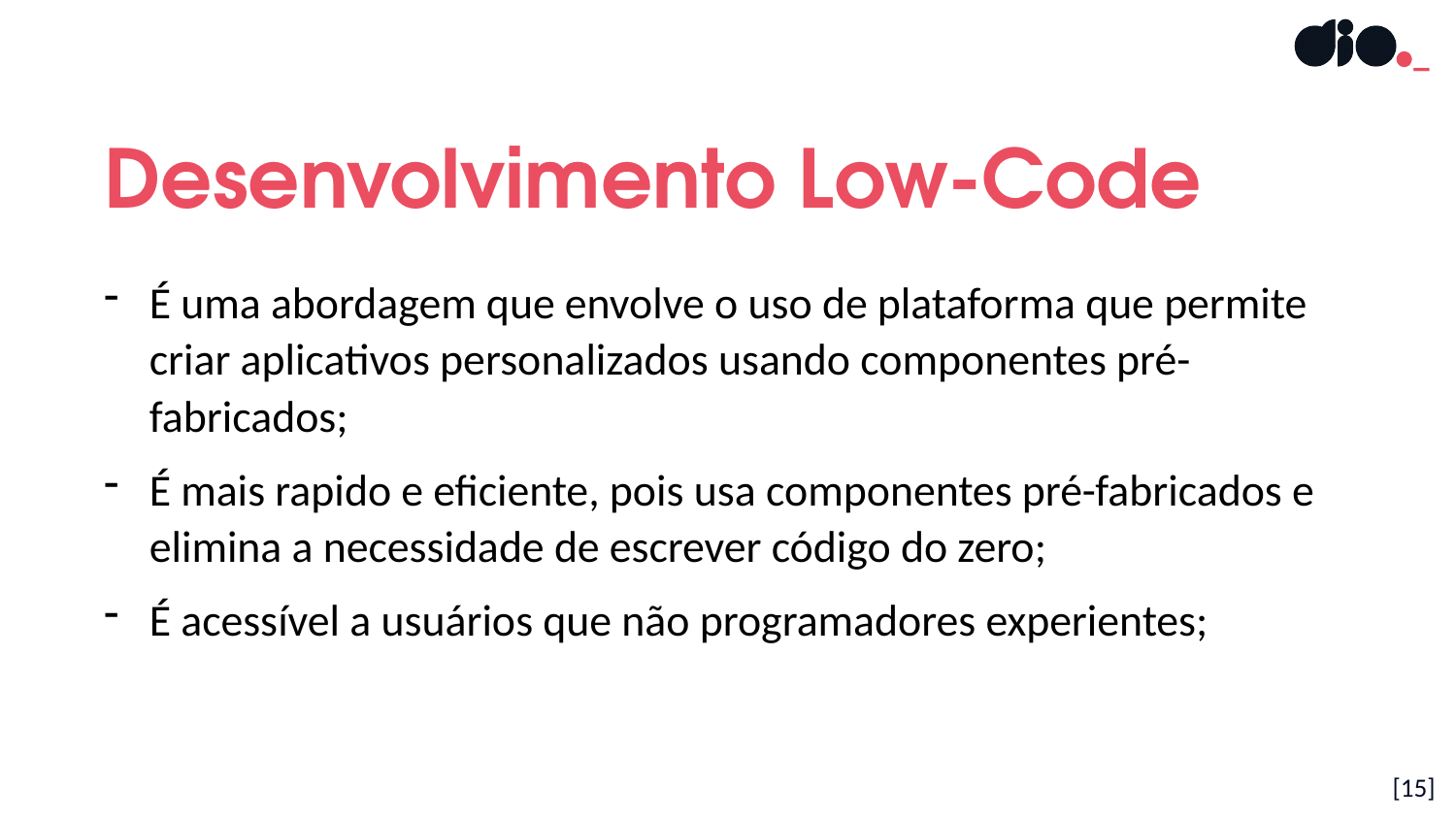

Desenvolvimento Low-Code
É uma abordagem que envolve o uso de plataforma que permite criar aplicativos personalizados usando componentes pré-fabricados;
É mais rapido e eficiente, pois usa componentes pré-fabricados e elimina a necessidade de escrever código do zero;
É acessível a usuários que não programadores experientes;
[15]